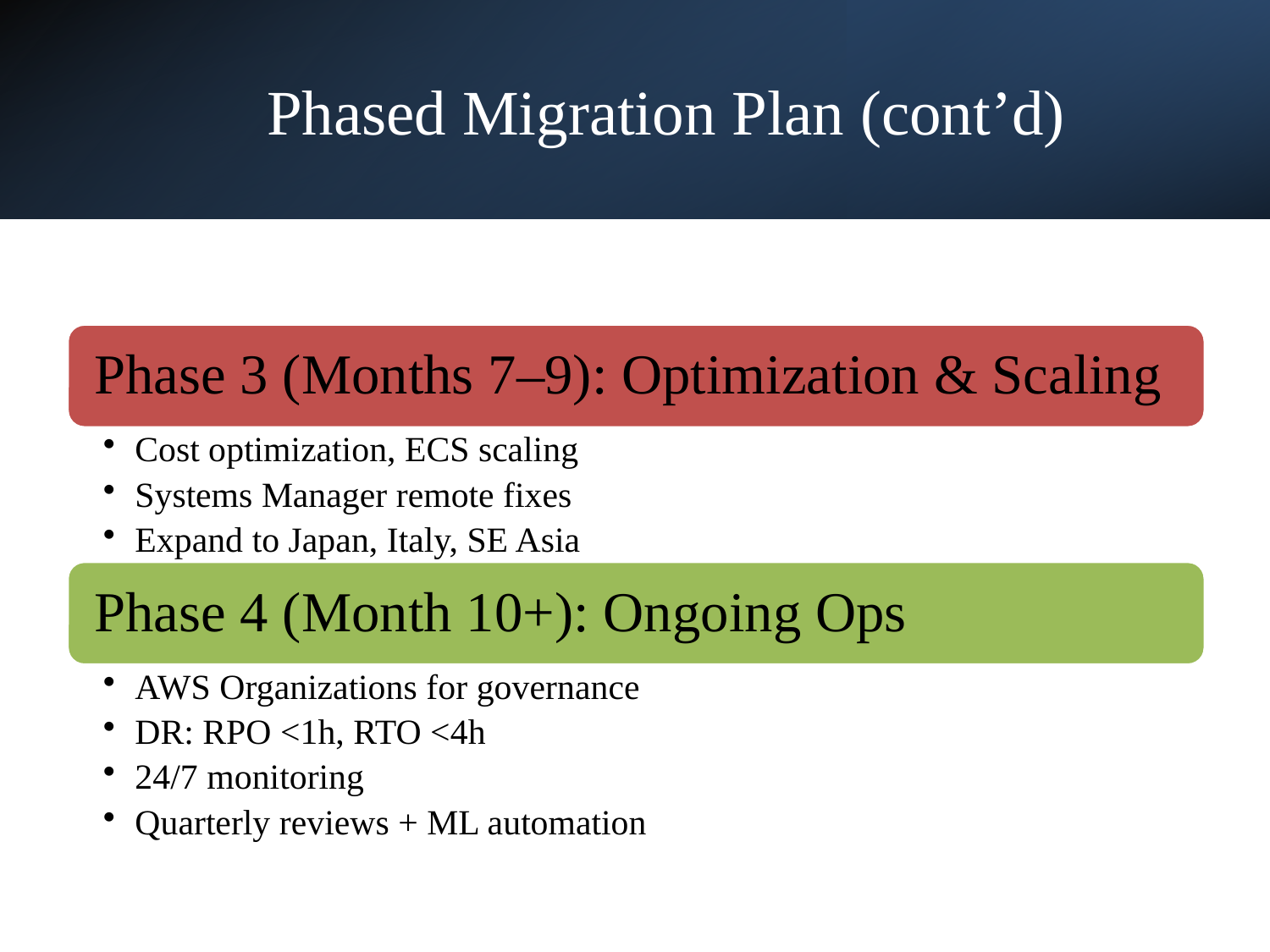

# Phased Migration Plan (cont’d)
Phase 3 (Months 7–9): Optimization & Scaling
Cost optimization, ECS scaling
Systems Manager remote fixes
Expand to Japan, Italy, SE Asia
Phase 4 (Month 10+): Ongoing Ops
AWS Organizations for governance
DR: RPO <1h, RTO <4h
24/7 monitoring
Quarterly reviews + ML automation